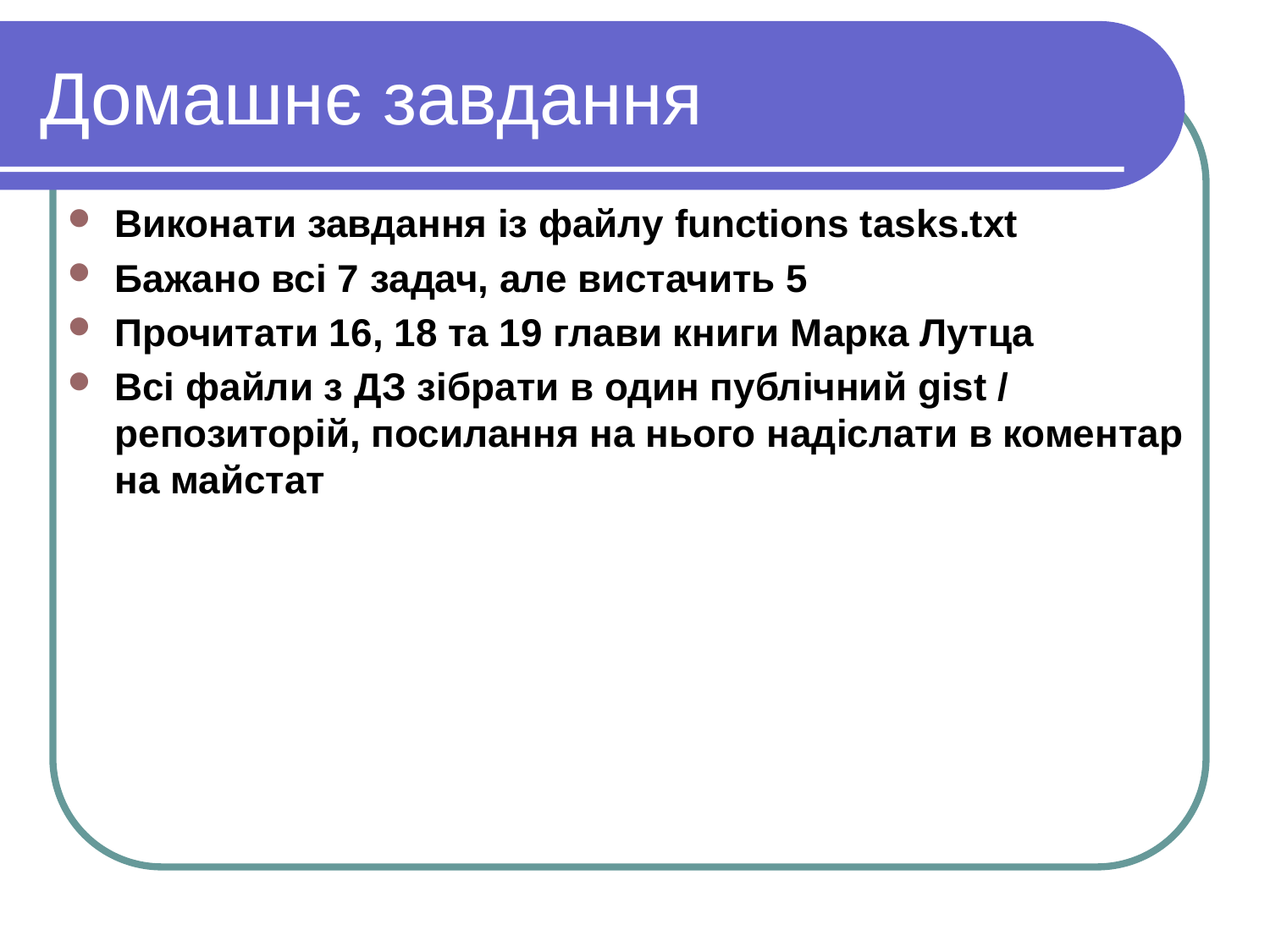

Домашнє завдання
Виконати завдання із файлу functions tasks.txt
Бажано всi 7 задач, але вистачить 5
Прочитати 16, 18 та 19 глави книги Марка Лутца
Всi файли з ДЗ зiбрати в один публічний gist / репозиторій, посилання на нього надіслати в коментар на майстат